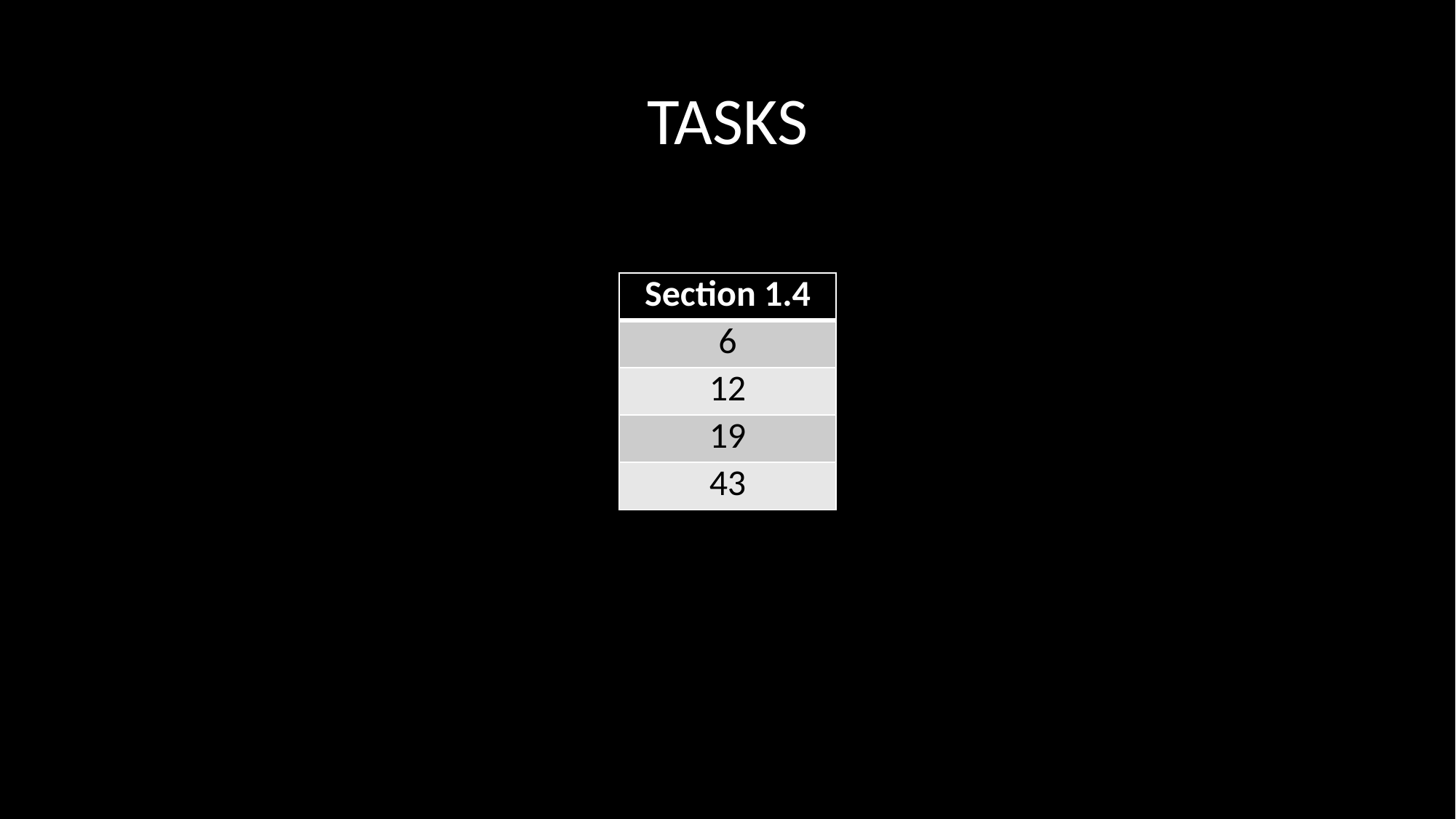

# TASKS
| Section 1.4 |
| --- |
| 6 |
| 12 |
| 19 |
| 43 |